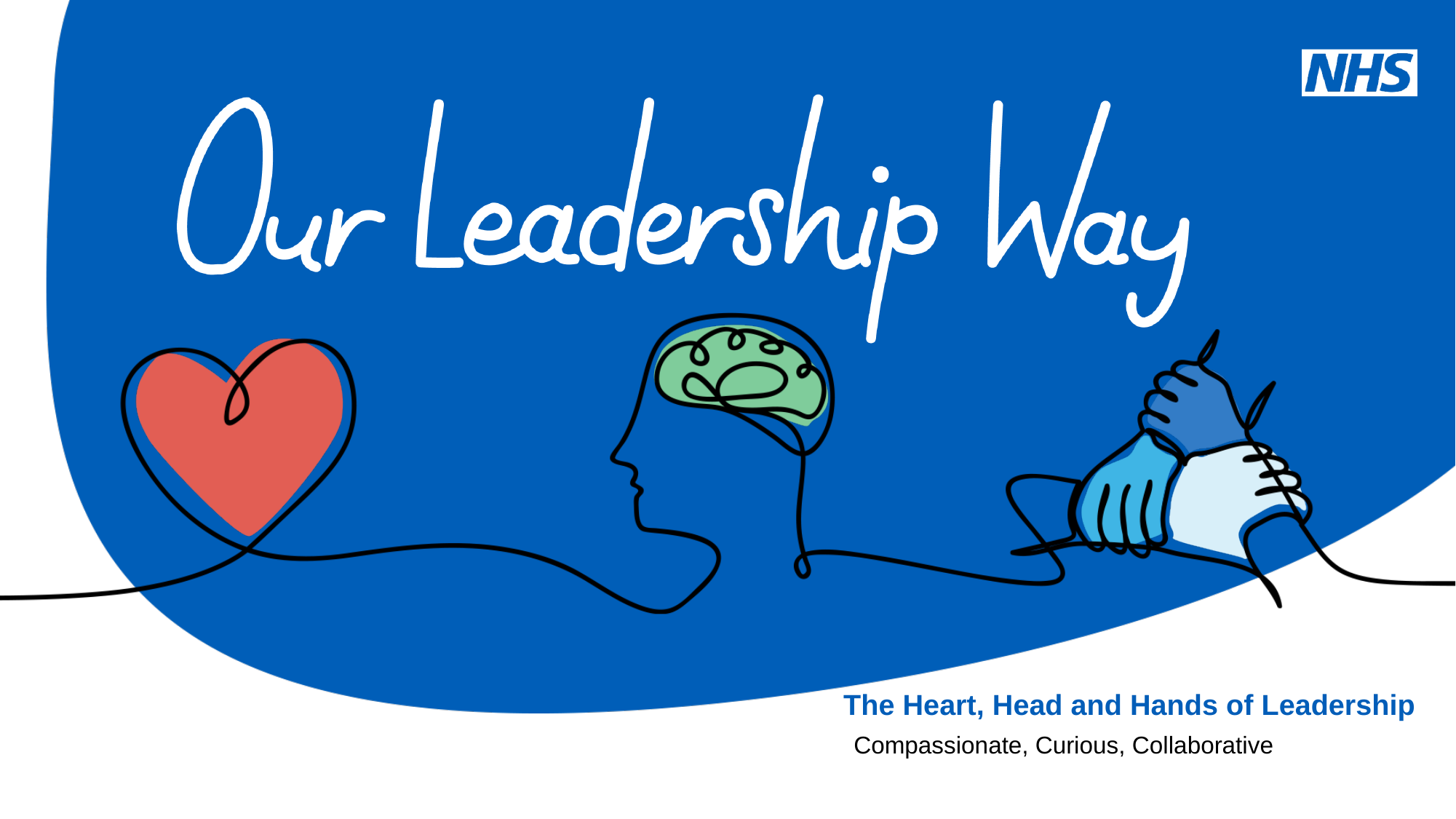

The Heart, Head and Hands of Leadership
Compassionate, Curious, Collaborative